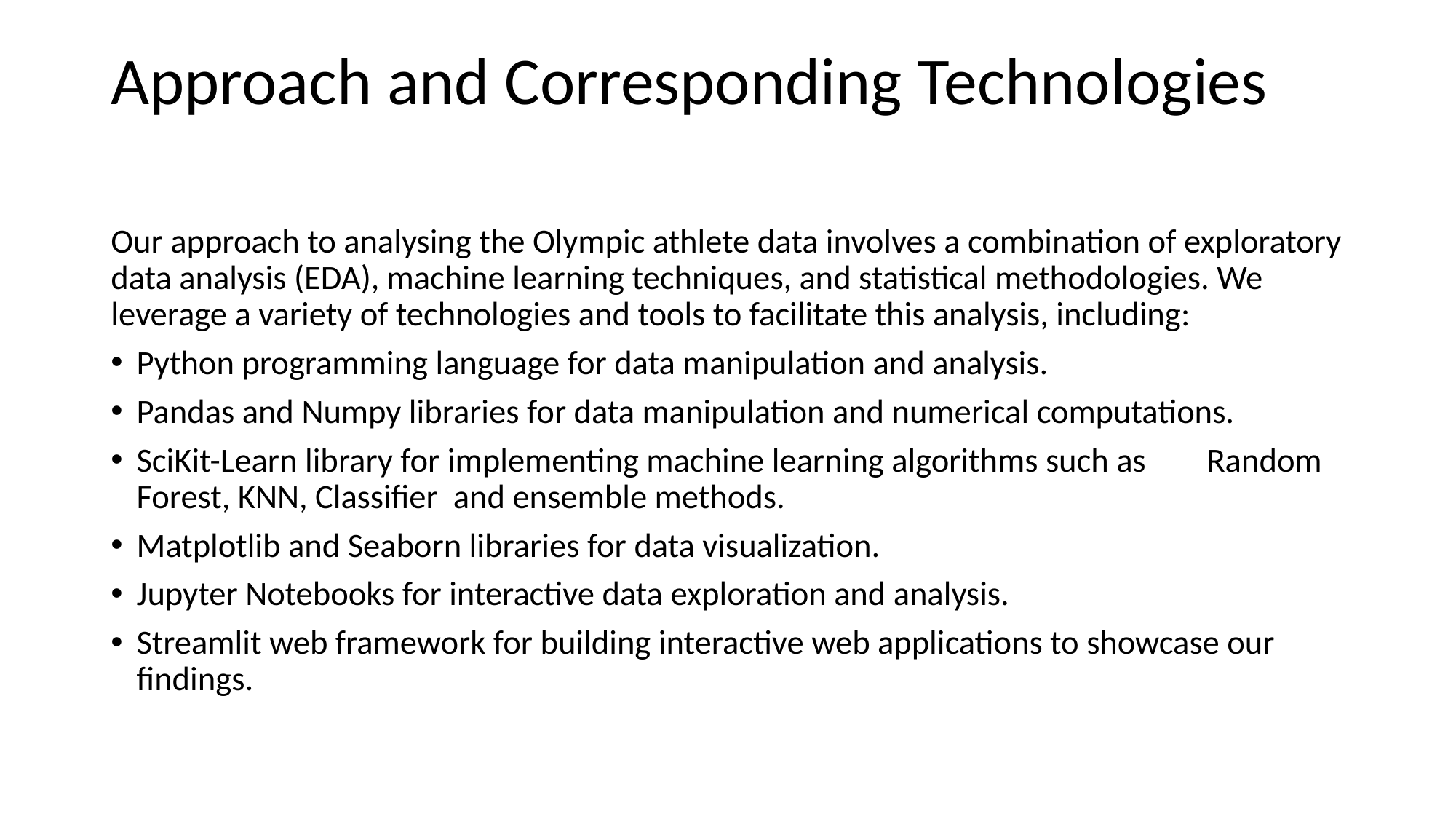

# Approach and Corresponding Technologies
Our approach to analysing the Olympic athlete data involves a combination of exploratory data analysis (EDA), machine learning techniques, and statistical methodologies. We leverage a variety of technologies and tools to facilitate this analysis, including:
Python programming language for data manipulation and analysis.
Pandas and Numpy libraries for data manipulation and numerical computations.
SciKit-Learn library for implementing machine learning algorithms such as        Random Forest, KNN, Classifier  and ensemble methods.
Matplotlib and Seaborn libraries for data visualization.
Jupyter Notebooks for interactive data exploration and analysis.
Streamlit web framework for building interactive web applications to showcase our findings.